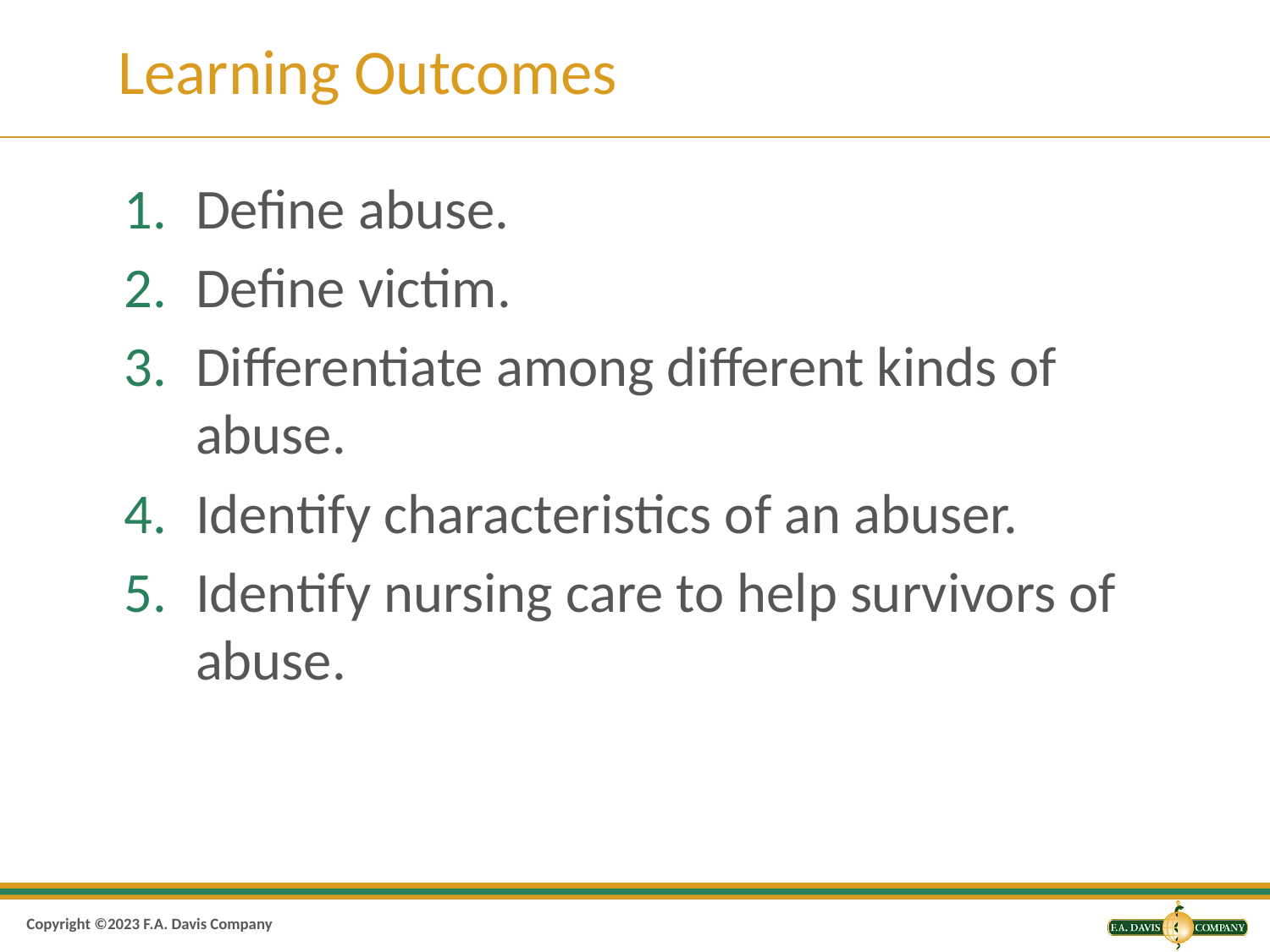

# Learning Outcomes
Define abuse.
Define victim.
Differentiate among different kinds of abuse.
Identify characteristics of an abuser.
Identify nursing care to help survivors of abuse.